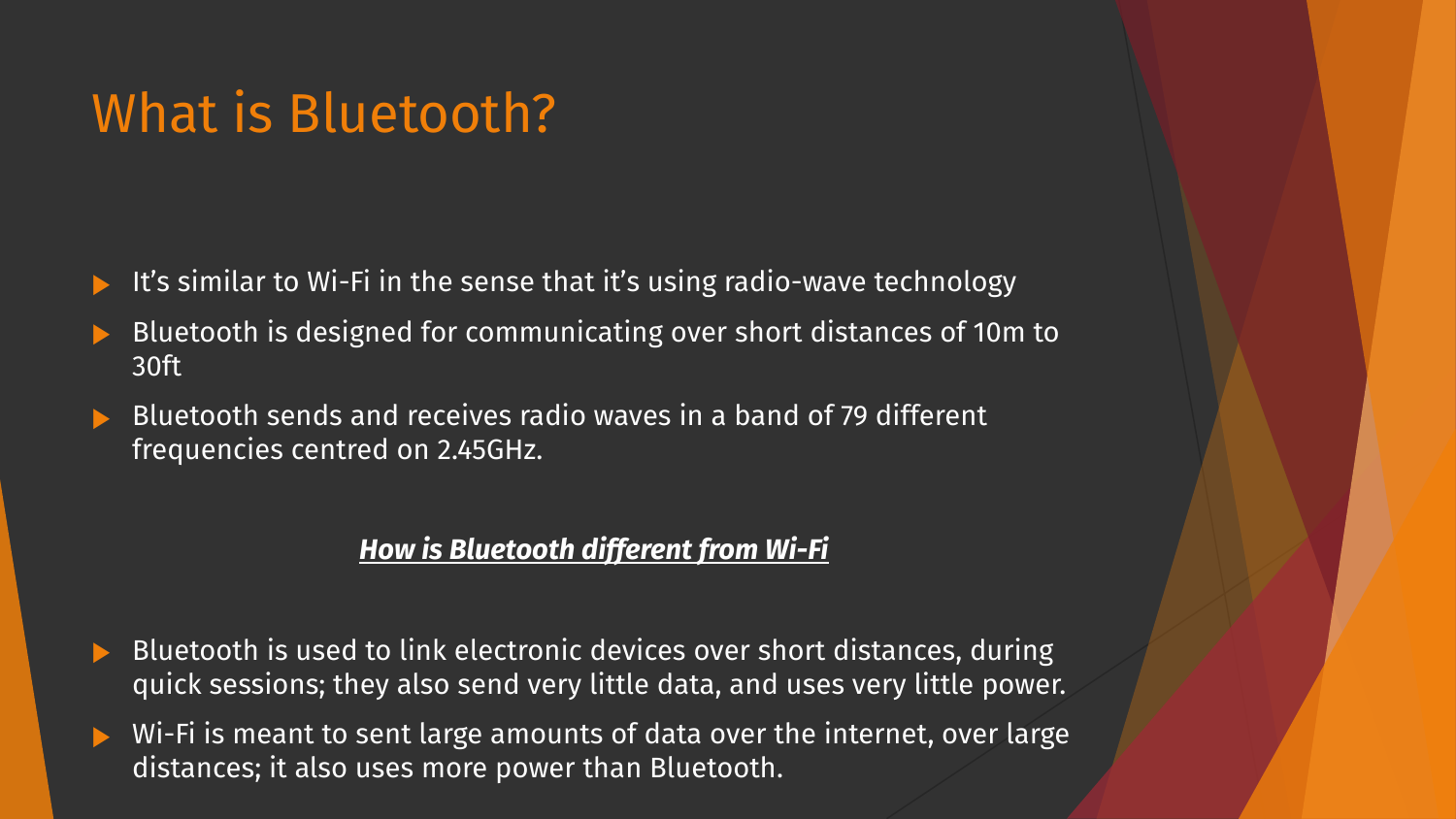

# What is Bluetooth?
It’s similar to Wi-Fi in the sense that it’s using radio-wave technology
Bluetooth is designed for communicating over short distances of 10m to 30ft
Bluetooth sends and receives radio waves in a band of 79 different frequencies centred on 2.45GHz.

How is Bluetooth different from Wi-Fi

Bluetooth is used to link electronic devices over short distances, during quick sessions; they also send very little data, and uses very little power.
Wi-Fi is meant to sent large amounts of data over the internet, over large distances; it also uses more power than Bluetooth.